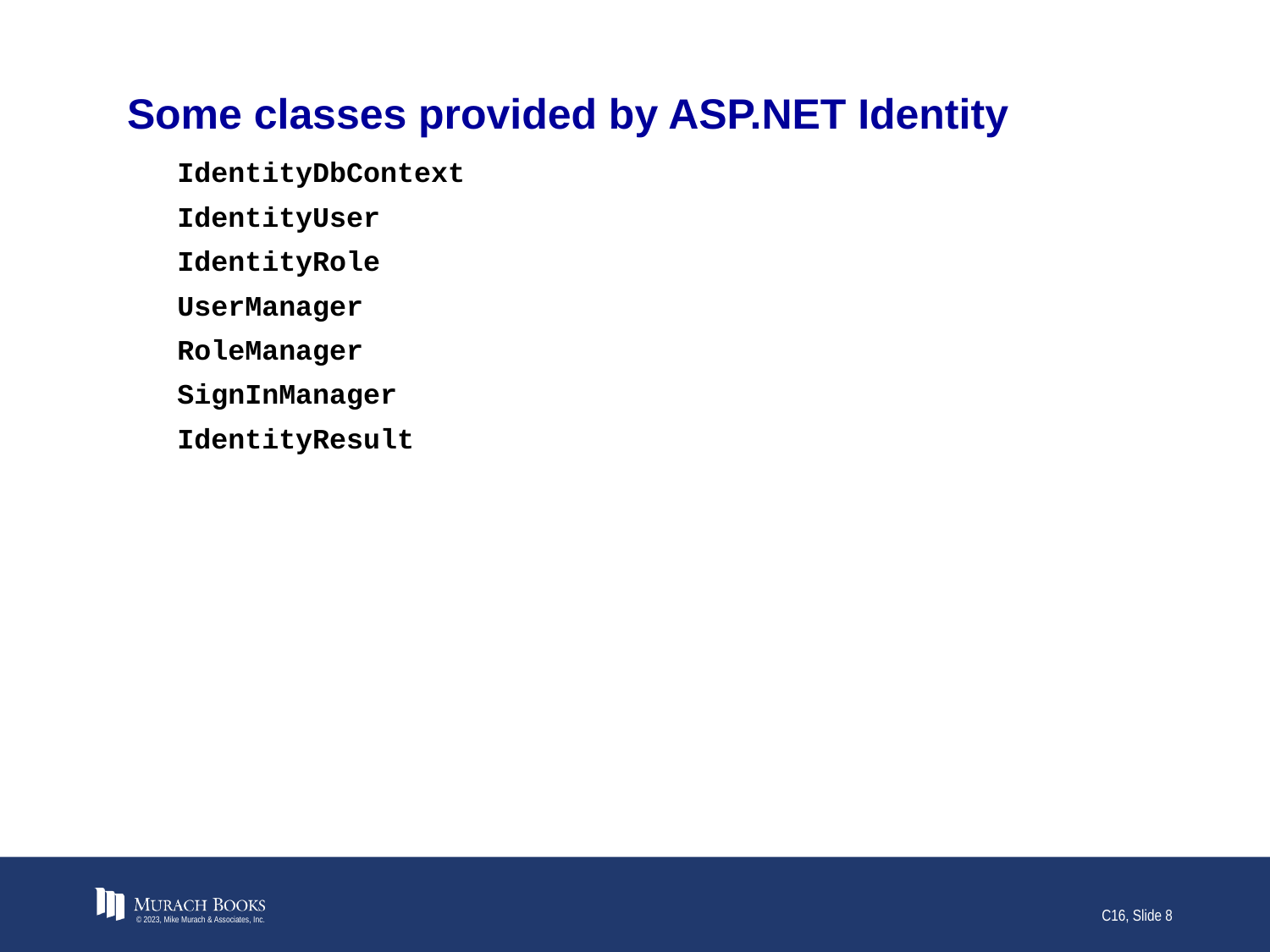

# Some classes provided by ASP.NET Identity
IdentityDbContext
IdentityUser
IdentityRole
UserManager
RoleManager
SignInManager
IdentityResult

© 2023, Mike Murach & Associates, Inc.

C16, Slide 8